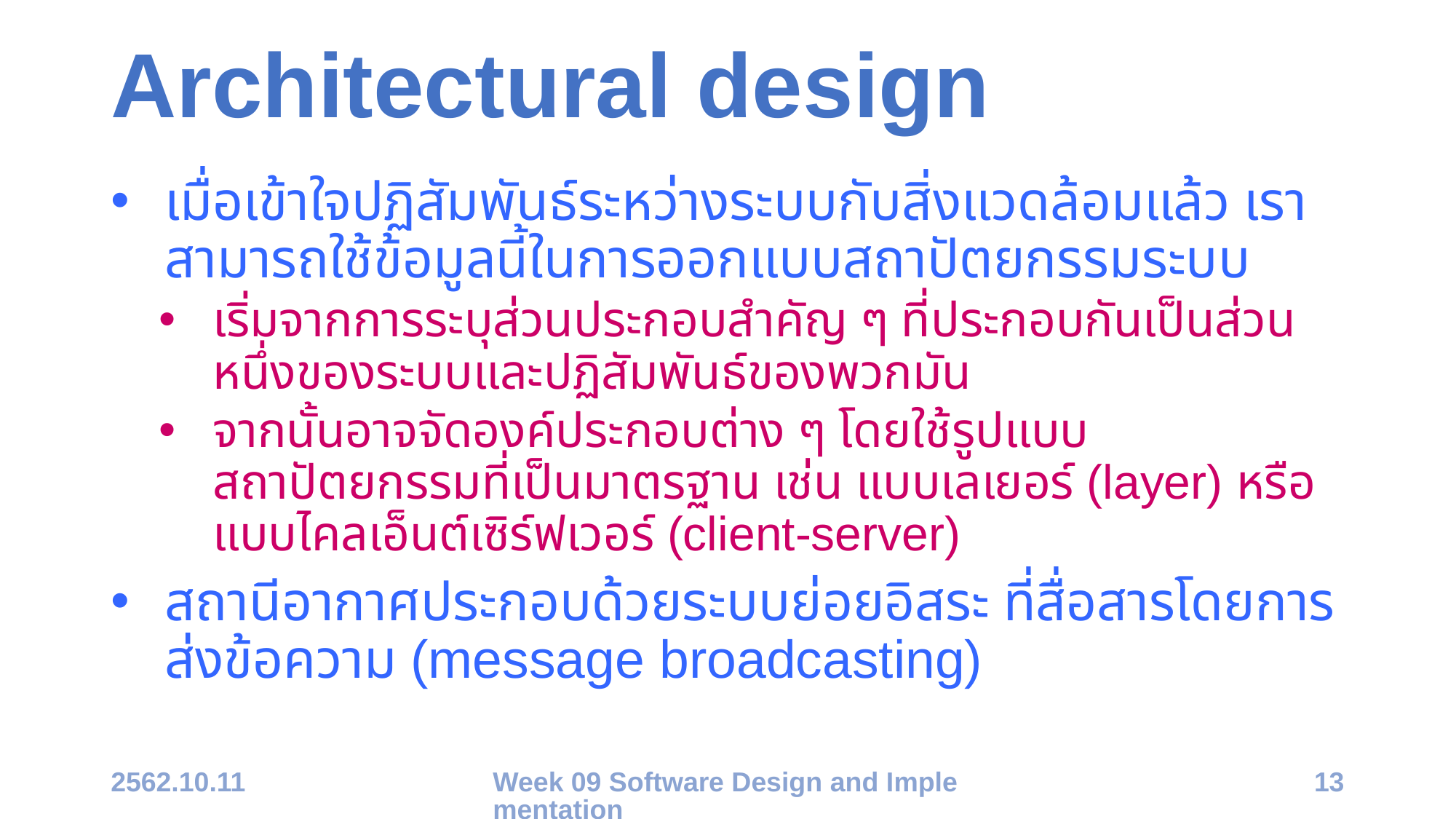

# Architectural design
เมื่อเข้าใจปฏิสัมพันธ์ระหว่างระบบกับสิ่งแวดล้อมแล้ว เราสามารถใช้ข้อมูลนี้ในการออกแบบสถาปัตยกรรมระบบ
เริ่มจากการระบุส่วนประกอบสำคัญ ๆ ที่ประกอบกันเป็นส่วนหนึ่งของระบบและปฏิสัมพันธ์ของพวกมัน
จากนั้นอาจจัดองค์ประกอบต่าง ๆ โดยใช้รูปแบบสถาปัตยกรรมที่เป็นมาตรฐาน เช่น แบบเลเยอร์ (layer) หรือ แบบไคลเอ็นต์เซิร์ฟเวอร์ (client-server)
สถานีอากาศประกอบด้วยระบบย่อยอิสระ ที่สื่อสารโดยการส่งข้อความ (message broadcasting)
2562.10.11
Week 09 Software Design and Implementation
13